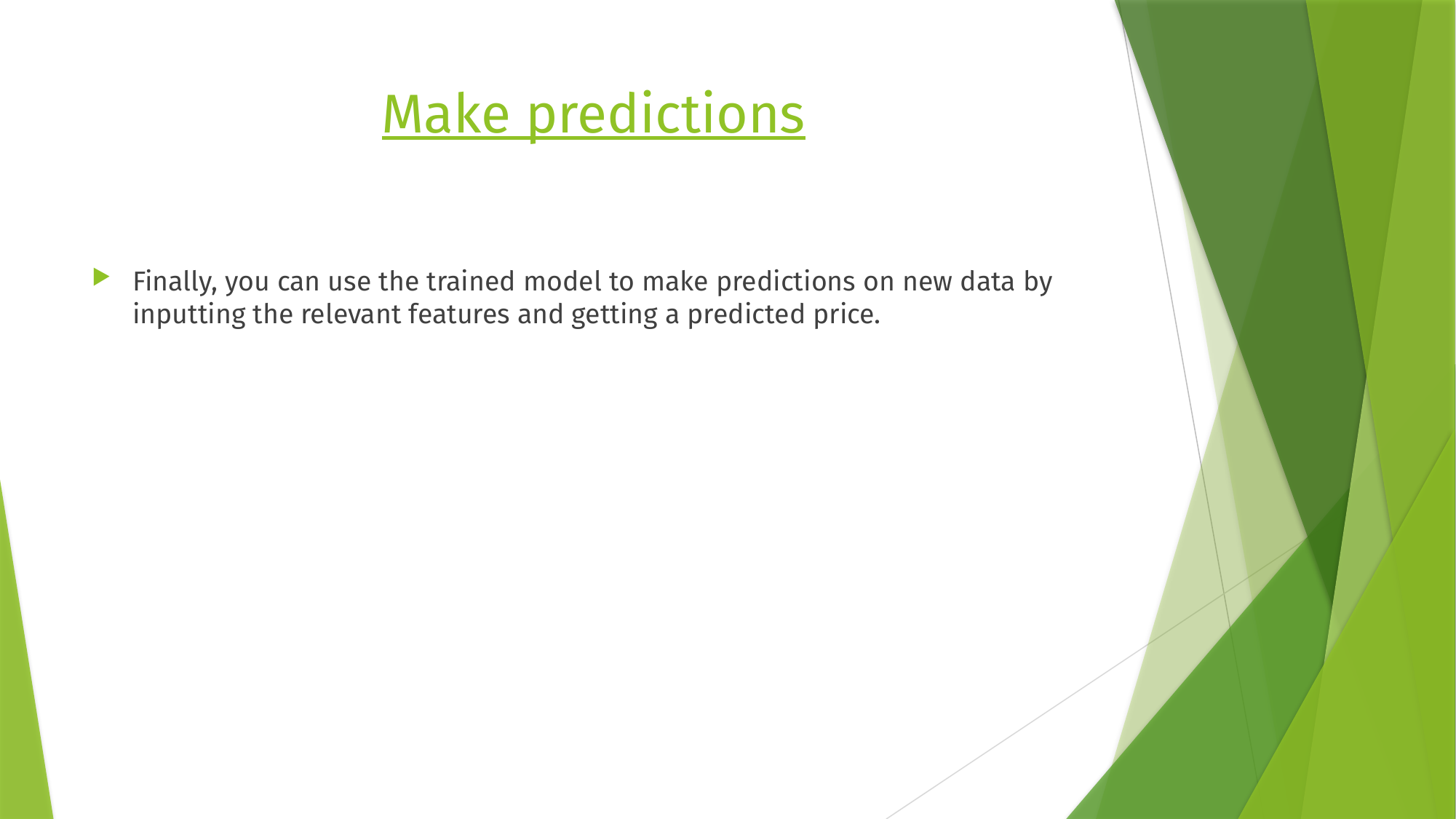

# Make predictions
Finally, you can use the trained model to make predictions on new data by inputting the relevant features and getting a predicted price.